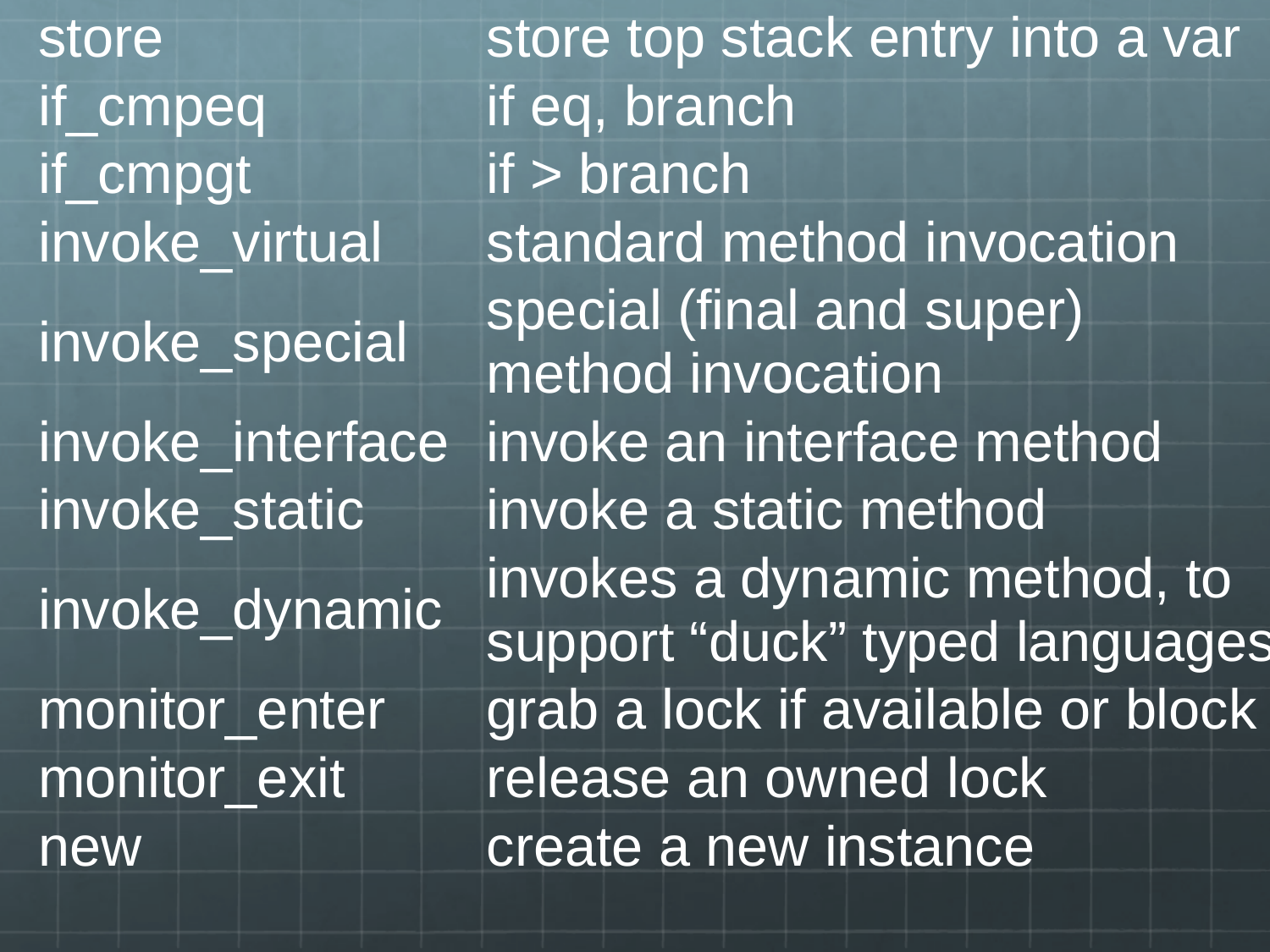

| store | store top stack entry into a var |
| --- | --- |
| if\_cmpeq | if eq, branch |
| if\_cmpgt | if > branch |
| invoke\_virtual | standard method invocation |
| invoke\_special | special (final and super) method invocation |
| invoke\_interface | invoke an interface method |
| invoke\_static | invoke a static method |
| invoke\_dynamic | invokes a dynamic method, to support “duck” typed languages |
| monitor\_enter | grab a lock if available or block |
| monitor\_exit | release an owned lock |
| new | create a new instance |